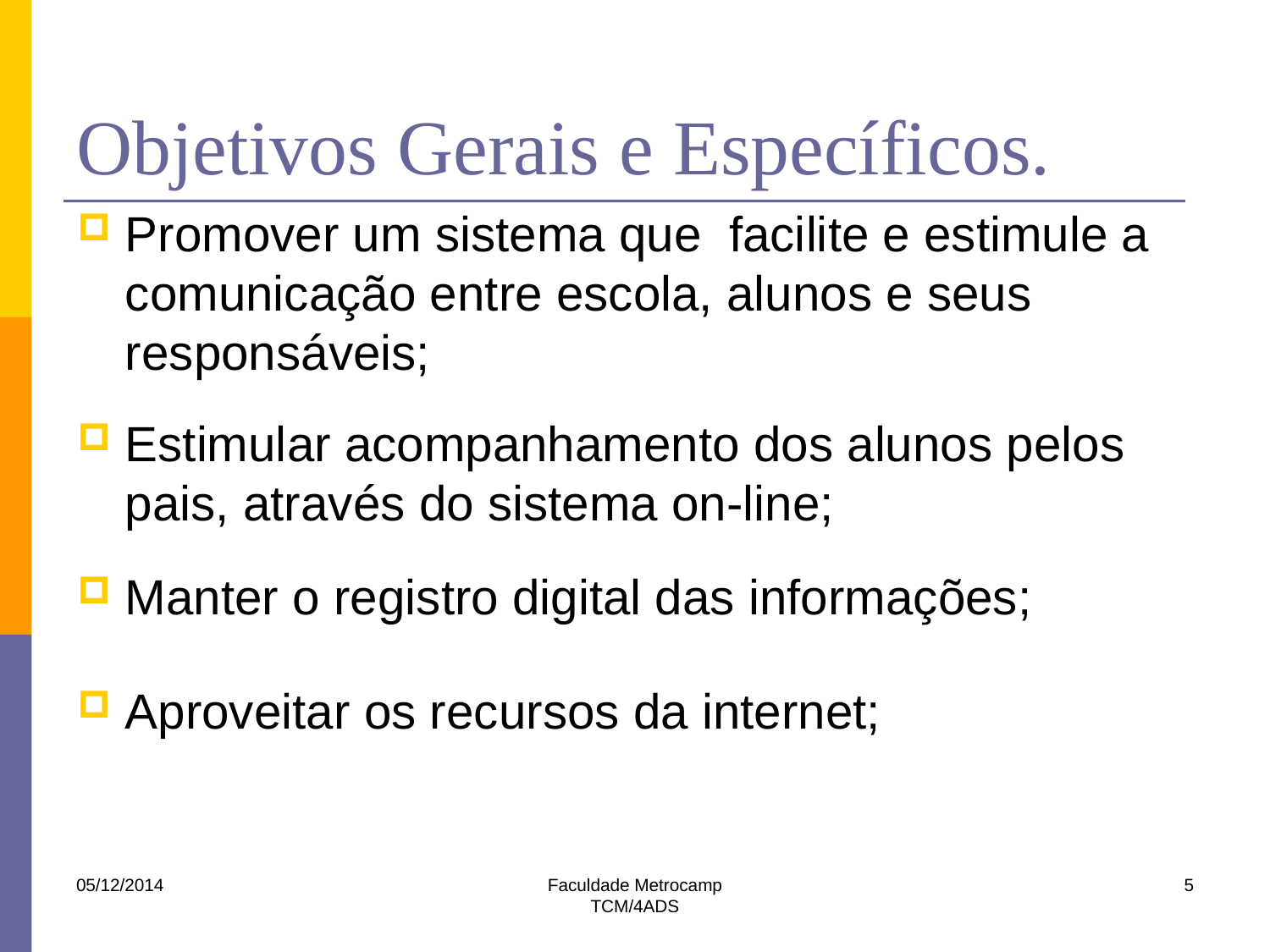

# Objetivos Gerais e Específicos.
Promover um sistema que  facilite e estimule a comunicação entre escola, alunos e seus responsáveis;

Estimular acompanhamento dos alunos pelos pais, através do sistema on-line;

Manter o registro digital das informações;

Aproveitar os recursos da internet;
05/12/2014

Faculdade Metrocamp
TCM/4ADS

5